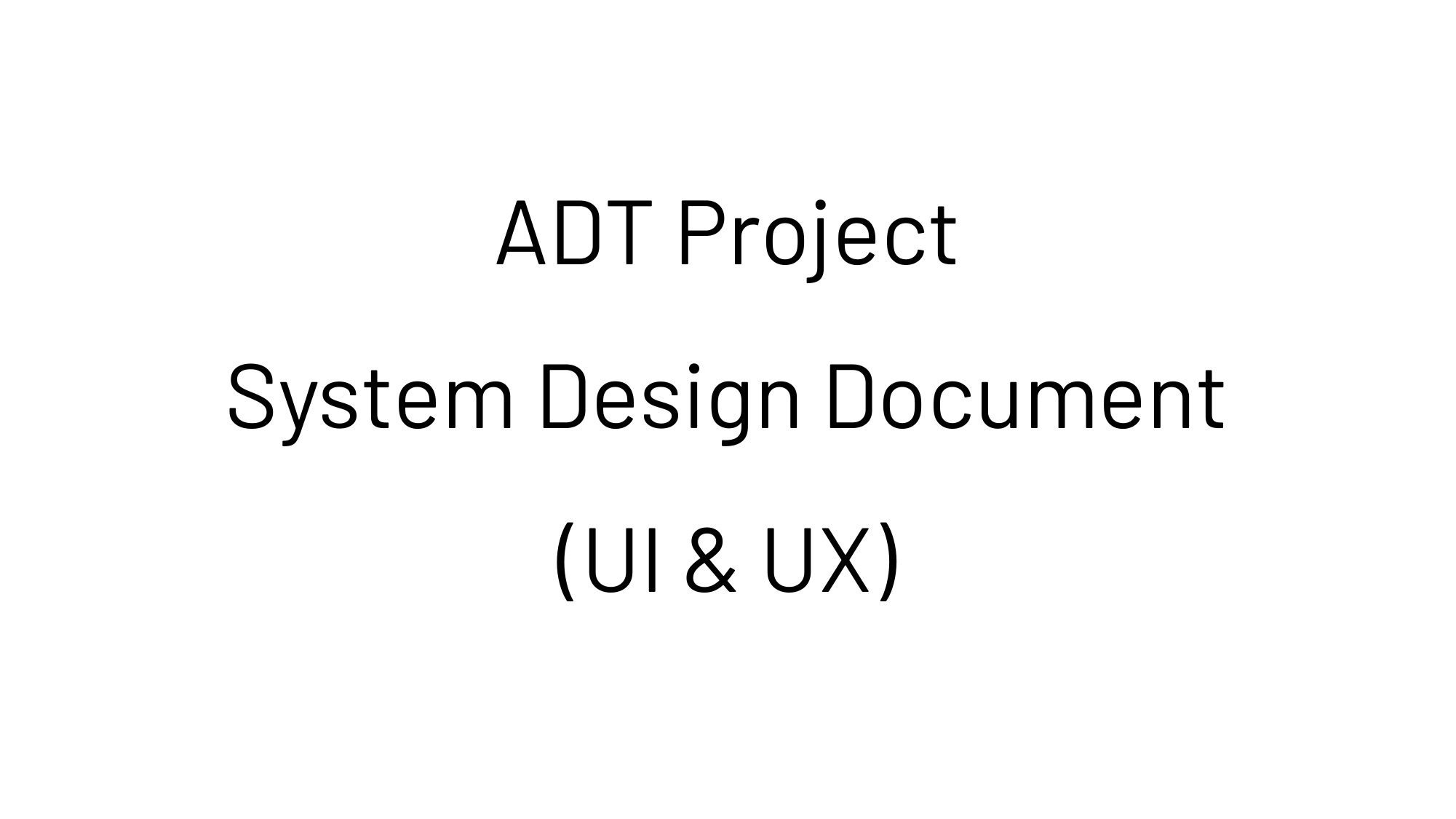

# ADT Project System Design Document (UI & UX)